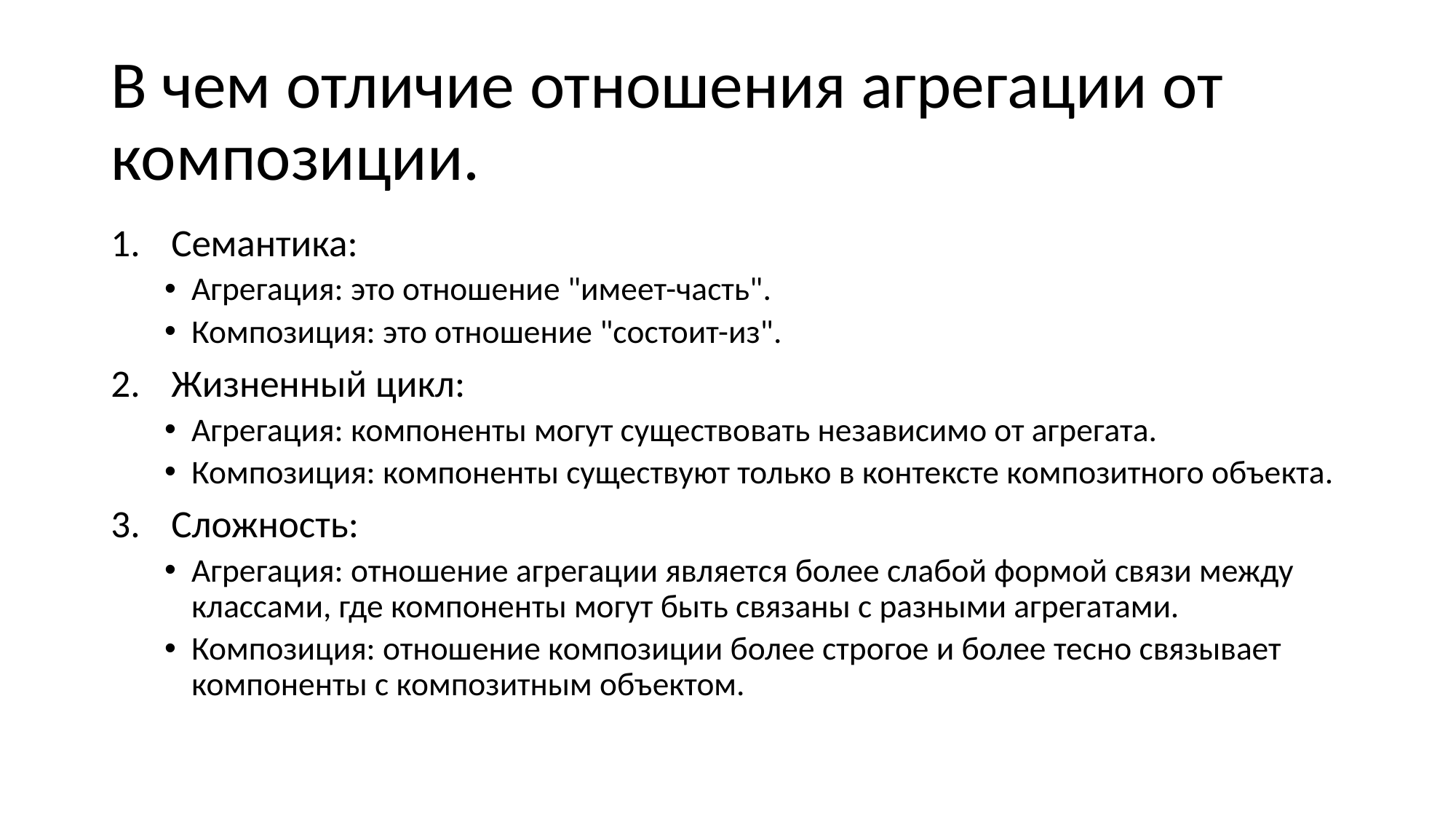

# В чем отличие отношения агрегации от композиции.
Семантика:
Агрегация: это отношение "имеет-часть".
Композиция: это отношение "состоит-из".
Жизненный цикл:
Агрегация: компоненты могут существовать независимо от агрегата.
Композиция: компоненты существуют только в контексте композитного объекта.
Сложность:
Агрегация: отношение агрегации является более слабой формой связи между классами, где компоненты могут быть связаны с разными агрегатами.
Композиция: отношение композиции более строгое и более тесно связывает компоненты с композитным объектом.